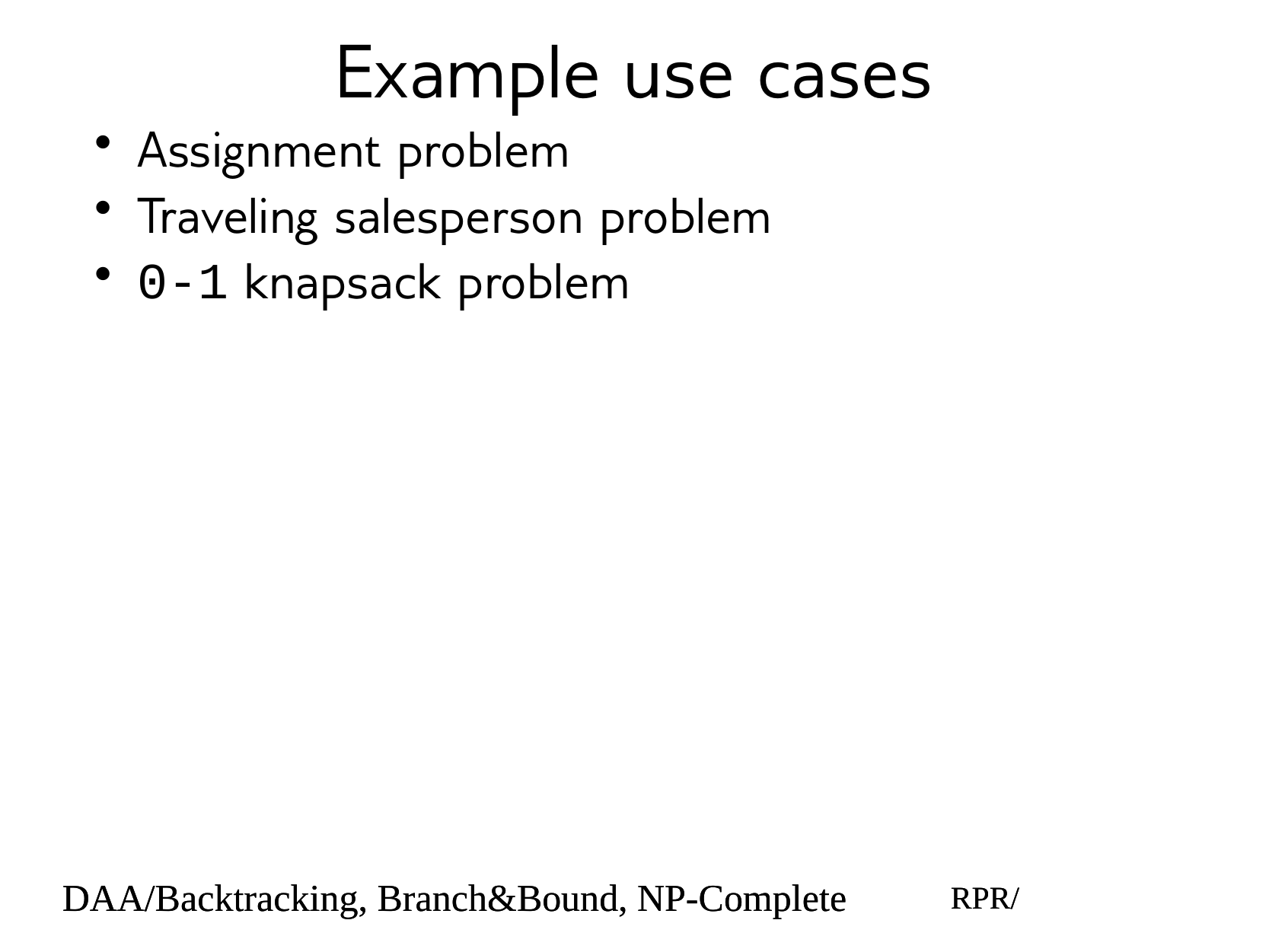

# Example use cases
Assignment problem
Traveling salesperson problem
0-1 knapsack problem
DAA/Backtracking, Branch&Bound, NP-Complete
RPR/
3